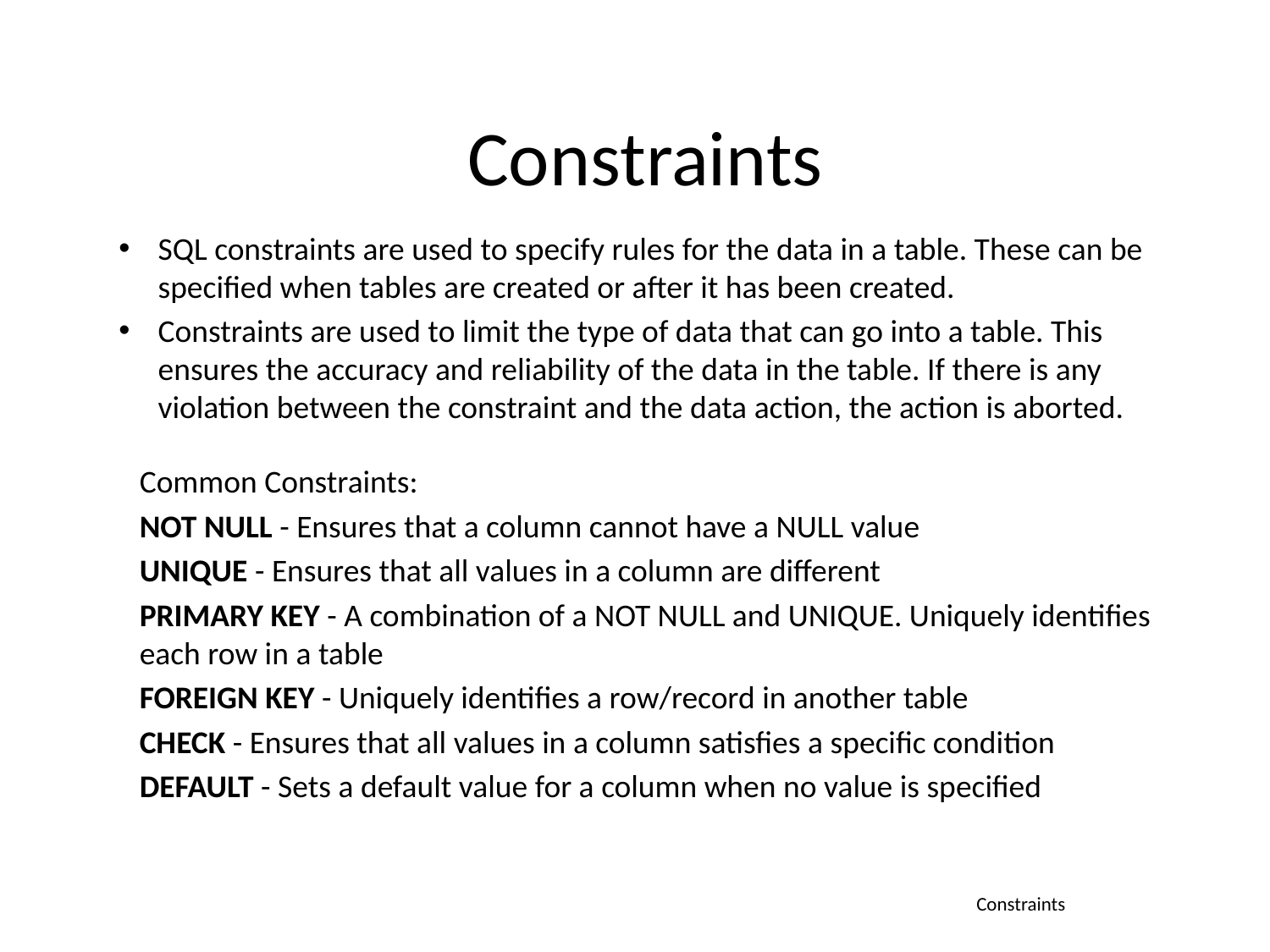

Constraints
SQL constraints are used to specify rules for the data in a table. These can be specified when tables are created or after it has been created.
Constraints are used to limit the type of data that can go into a table. This ensures the accuracy and reliability of the data in the table. If there is any violation between the constraint and the data action, the action is aborted.
Common Constraints:
NOT NULL - Ensures that a column cannot have a NULL value
UNIQUE - Ensures that all values in a column are different
PRIMARY KEY - A combination of a NOT NULL and UNIQUE. Uniquely identifies each row in a table
FOREIGN KEY - Uniquely identifies a row/record in another table
CHECK - Ensures that all values in a column satisfies a specific condition
DEFAULT - Sets a default value for a column when no value is specified
Constraints